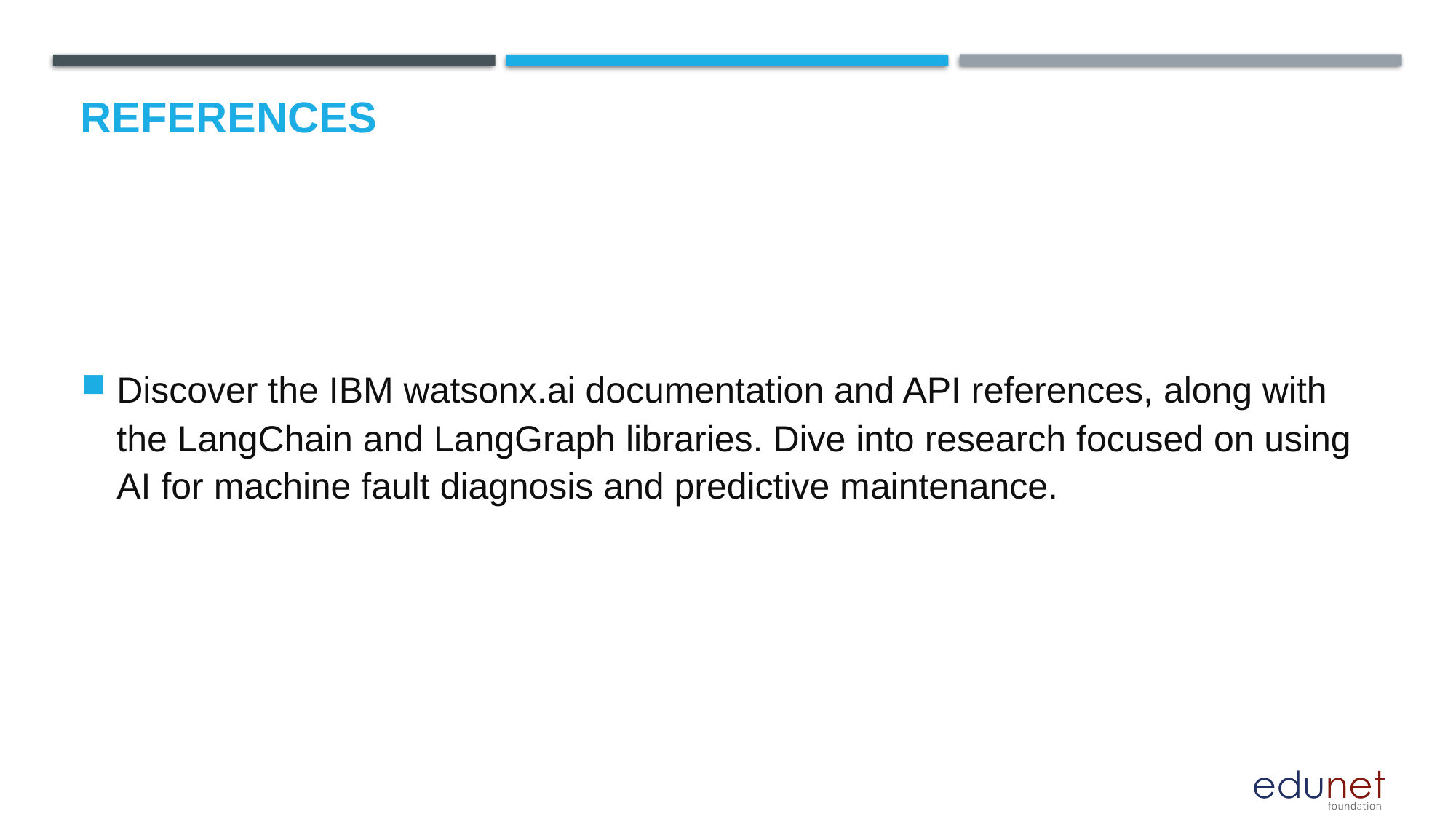

# References
Discover the IBM watsonx.ai documentation and API references, along with the LangChain and LangGraph libraries. Dive into research focused on using AI for machine fault diagnosis and predictive maintenance.